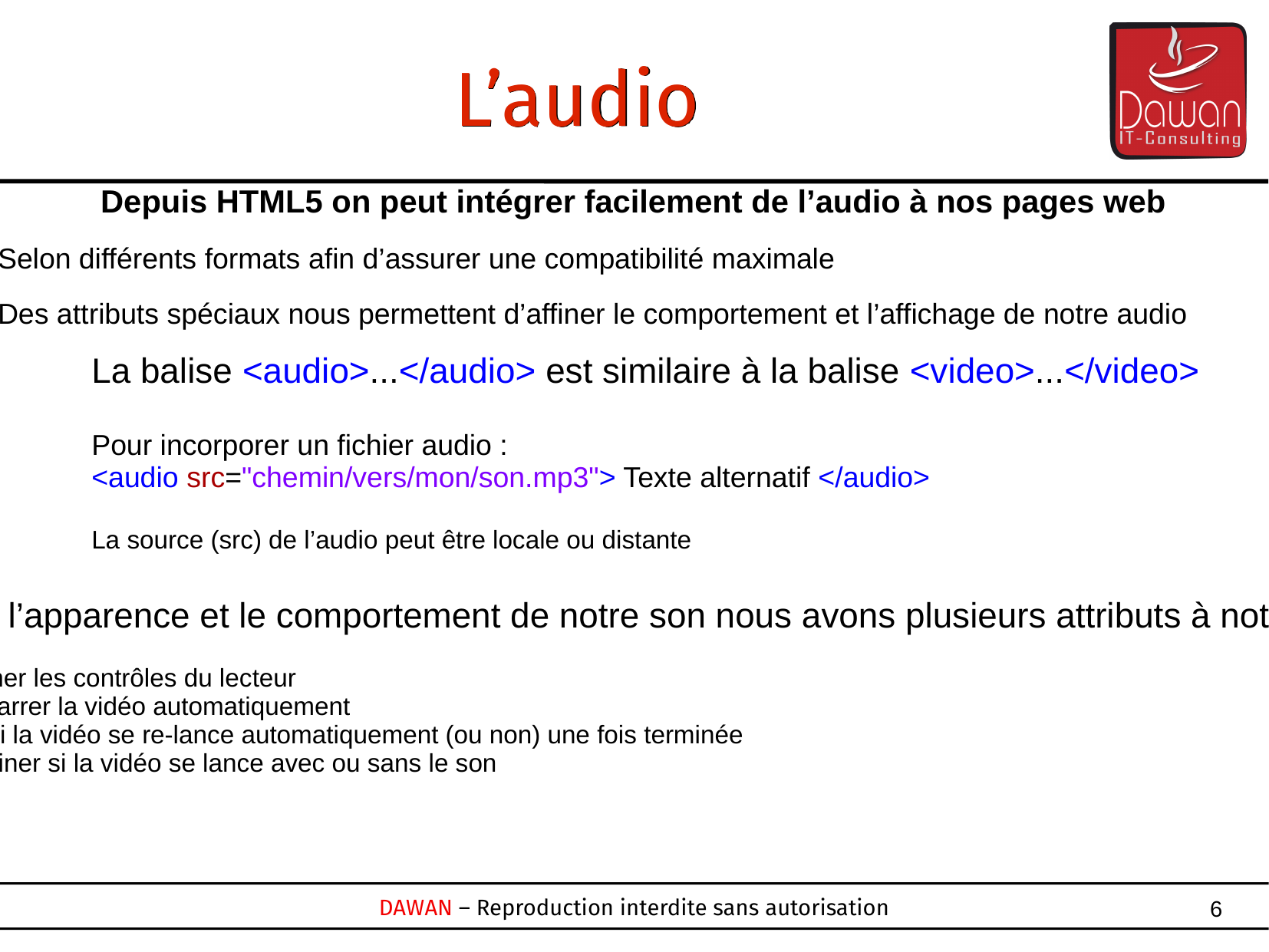

L’audio
Depuis HTML5 on peut intégrer facilement de l’audio à nos pages web
Selon différents formats afin d’assurer une compatibilité maximale
Des attributs spéciaux nous permettent d’affiner le comportement et l’affichage de notre audio

La balise <audio>...</audio> est similaire à la balise <video>...</video>

Pour incorporer un fichier audio :
<audio src="chemin/vers/mon/son.mp3"> Texte alternatif </audio>

La source (src) de l’audio peut être locale ou distante
Pour contrôler l’apparence et le comportement de notre son nous avons plusieurs attributs à notre disposition

controls pour afficher les contrôles du lecteur
autoplay pour démarrer la vidéo automatiquement
loop pour décider si la vidéo se re-lance automatiquement (ou non) une fois terminée
muted pour déterminer si la vidéo se lance avec ou sans le son
6